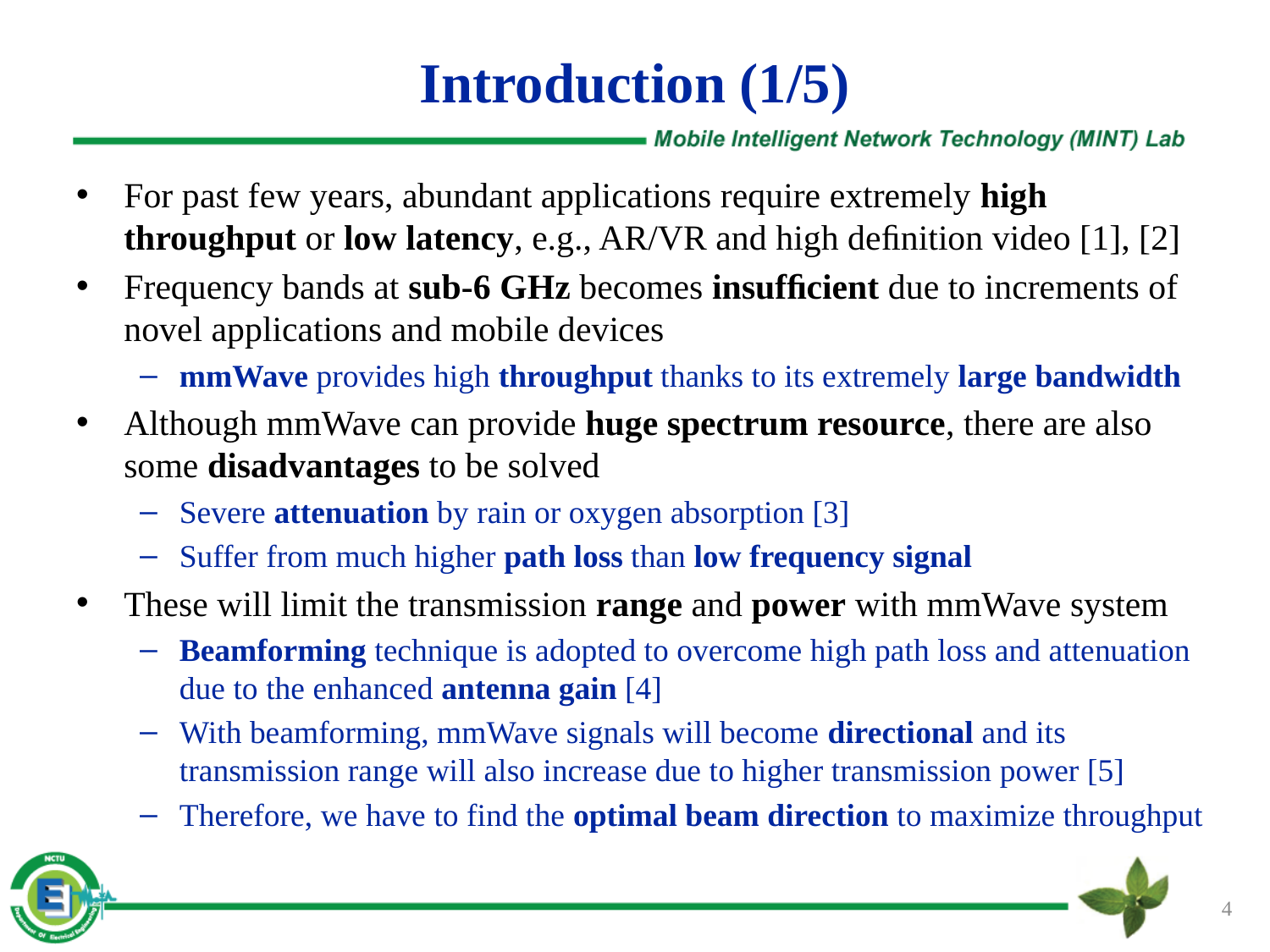

# Introduction (1/5)
For past few years, abundant applications require extremely high throughput or low latency, e.g., AR/VR and high deﬁnition video [1], [2]
Frequency bands at sub-6 GHz becomes insufﬁcient due to increments of novel applications and mobile devices
mmWave provides high throughput thanks to its extremely large bandwidth
Although mmWave can provide huge spectrum resource, there are also some disadvantages to be solved
Severe attenuation by rain or oxygen absorption [3]
Suffer from much higher path loss than low frequency signal
These will limit the transmission range and power with mmWave system
Beamforming technique is adopted to overcome high path loss and attenuation due to the enhanced antenna gain [4]
With beamforming, mmWave signals will become directional and its transmission range will also increase due to higher transmission power [5]
Therefore, we have to find the optimal beam direction to maximize throughput
4